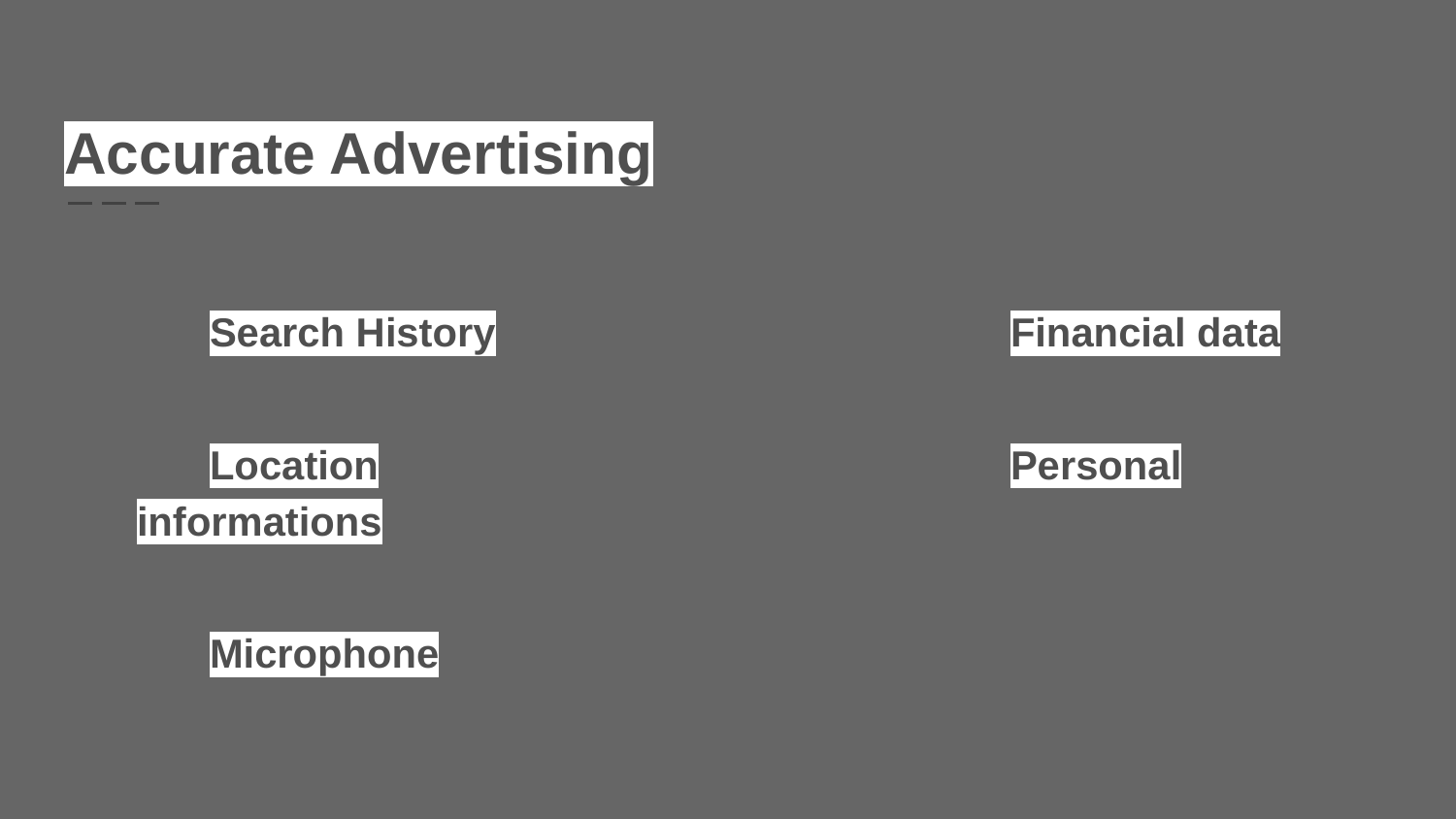

# Accurate Advertising

Search History				Financial data
Location					Personal informations
Microphone